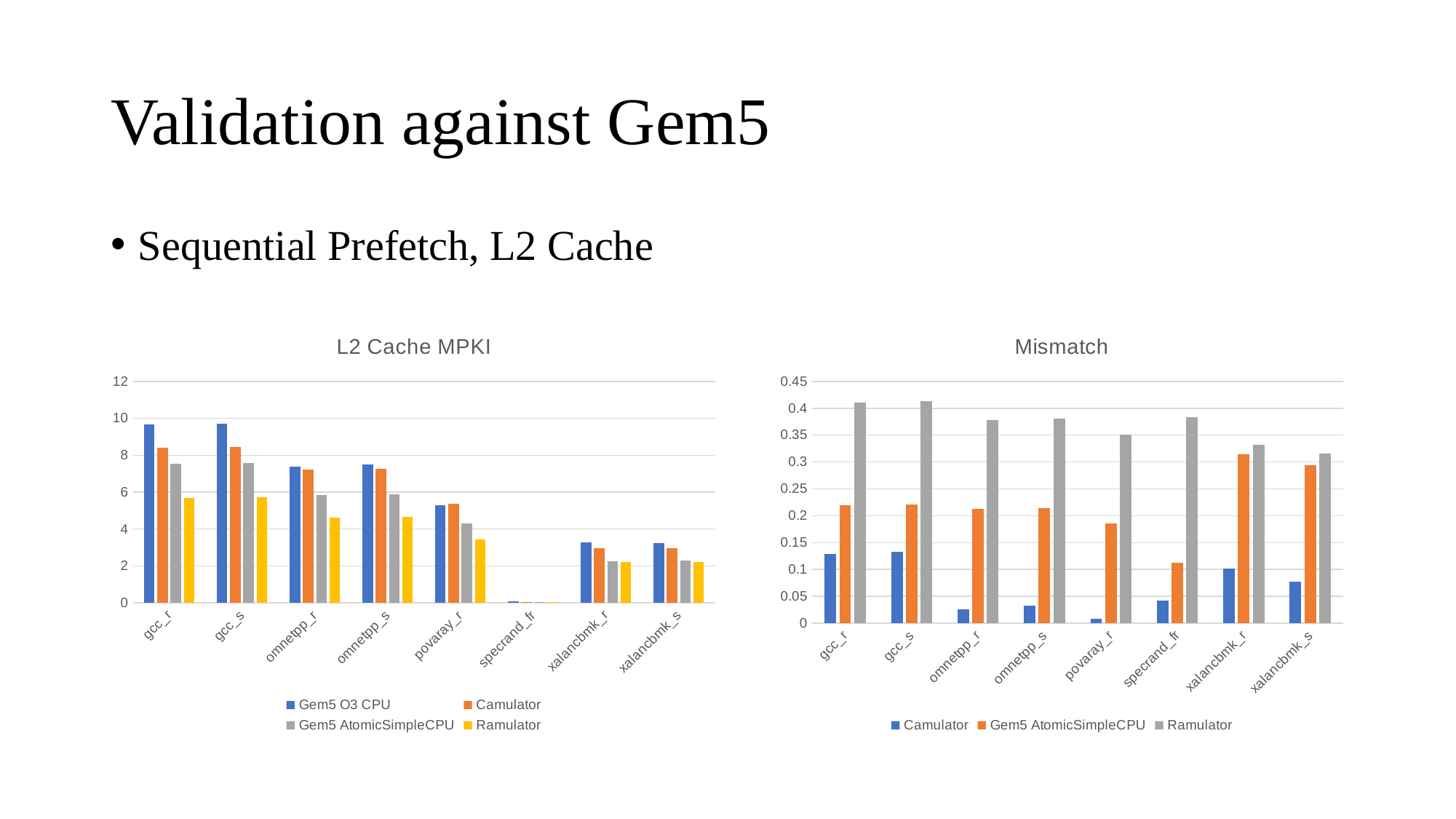

# Validation against Gem5
Sequential Prefetch, L2 Cache

### Chart: L2 Cache MPKI

| Category |  |  |  |  |
|---|---|---|---|---|
| gcc_r | 9.673243750238234 | 8.427554424609013 | 7.553356190737206 | 5.70055226950387 |
| gcc_s | 9.728518111457712 | 8.438530030002909 | 7.577470312399417 | 5.709319064562566 |
| omnetpp_r | 7.401167532482289 | 7.2077189399757176 | 5.8264690783324715 | 4.605984899270448 |
| omnetpp_s | 7.502736758912722 | 7.2561183448087805 | 5.892601141328268 | 4.649033182404049 |
| povaray_r | 5.307443113763391 | 5.352079323956325 | 4.324190838735599 | 3.442538438966351 |
| specrand_fr | 0.06686251398656998 | 0.06402928679640804 | 0.05934048116308086 | 0.041178120599903105 |
| xalancbmk_r | 3.298608309683878 | 2.961404077064778 | 2.262332168619675 | 2.2034650935760225 |
| xalancbmk_s | 3.2318315099891013 | 2.9817397858646535 | 2.2808890191389977 | 2.2100844033475204 |

### Chart: Mismatch

| Category |  |  |  |
|---|---|---|---|
| gcc_r | 0.12877679481596244 | 0.21914960629921254 | 0.41068865659841597 |
| gcc_s | 0.13259862053764657 | 0.22110744662385004 | 0.4131357932264684 |
| omnetpp_r | 0.026137577842625978 | 0.2127635197066911 | 0.37766779645837323 |
| omnetpp_s | 0.03287046074367142 | 0.21460643886668768 | 0.3803550182030142 |
| povaray_r | 0.008410115612390105 | 0.18525912646675347 | 0.3513753486986838 |
| specrand_fr | 0.0423739255561198 | 0.11249999999999989 | 0.3841374165474222 |
| xalancbmk_r | 0.10222621207530269 | 0.3141555600954375 | 0.3320015937911732 |
| xalancbmk_s | 0.0773838993002736 | 0.29424259523149165 | 0.3161511061091878 |